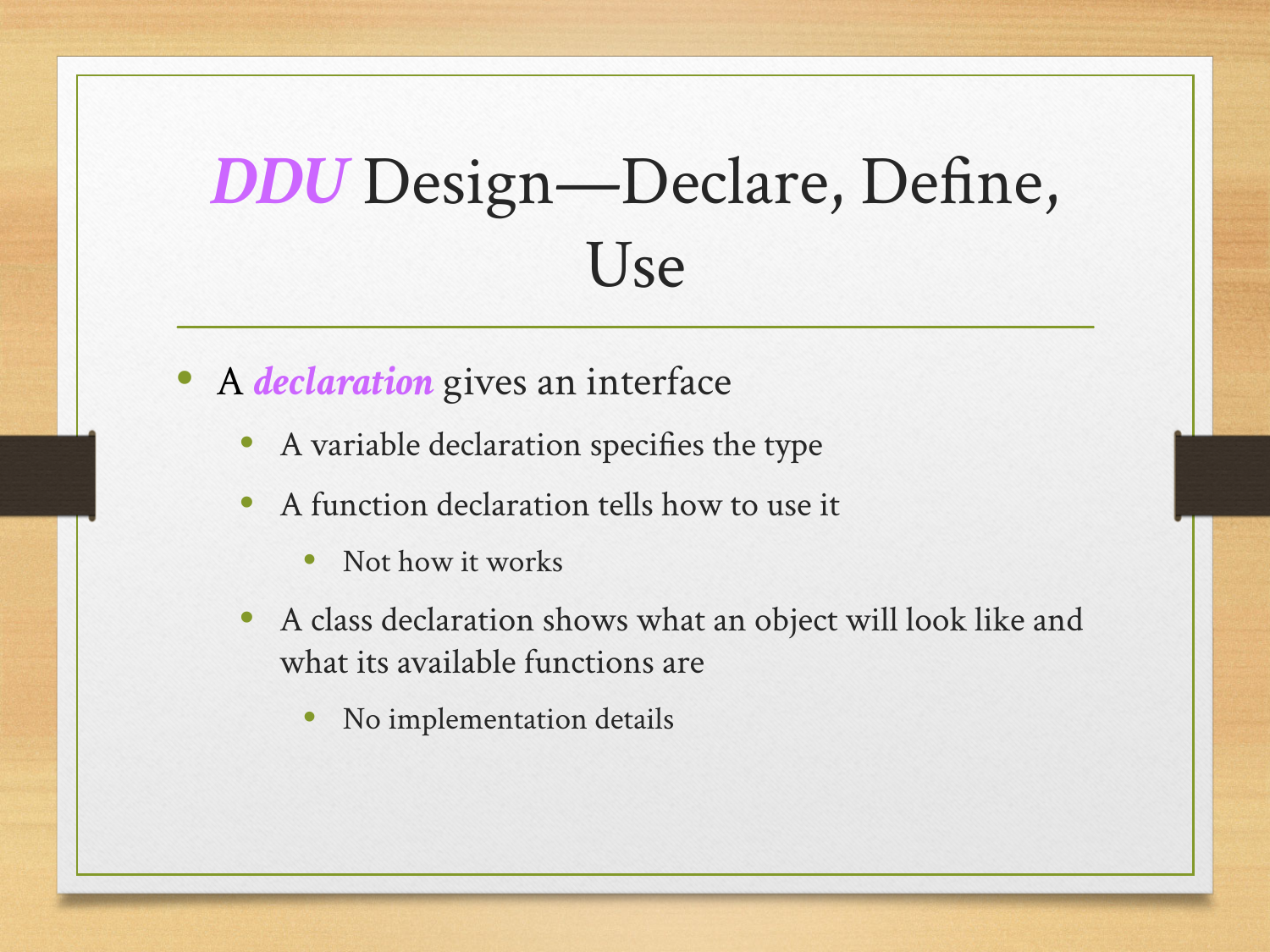

# DDU Design—Declare, Define, Use
A declaration gives an interface
A variable declaration specifies the type
A function declaration tells how to use it
Not how it works
A class declaration shows what an object will look like and what its available functions are
No implementation details